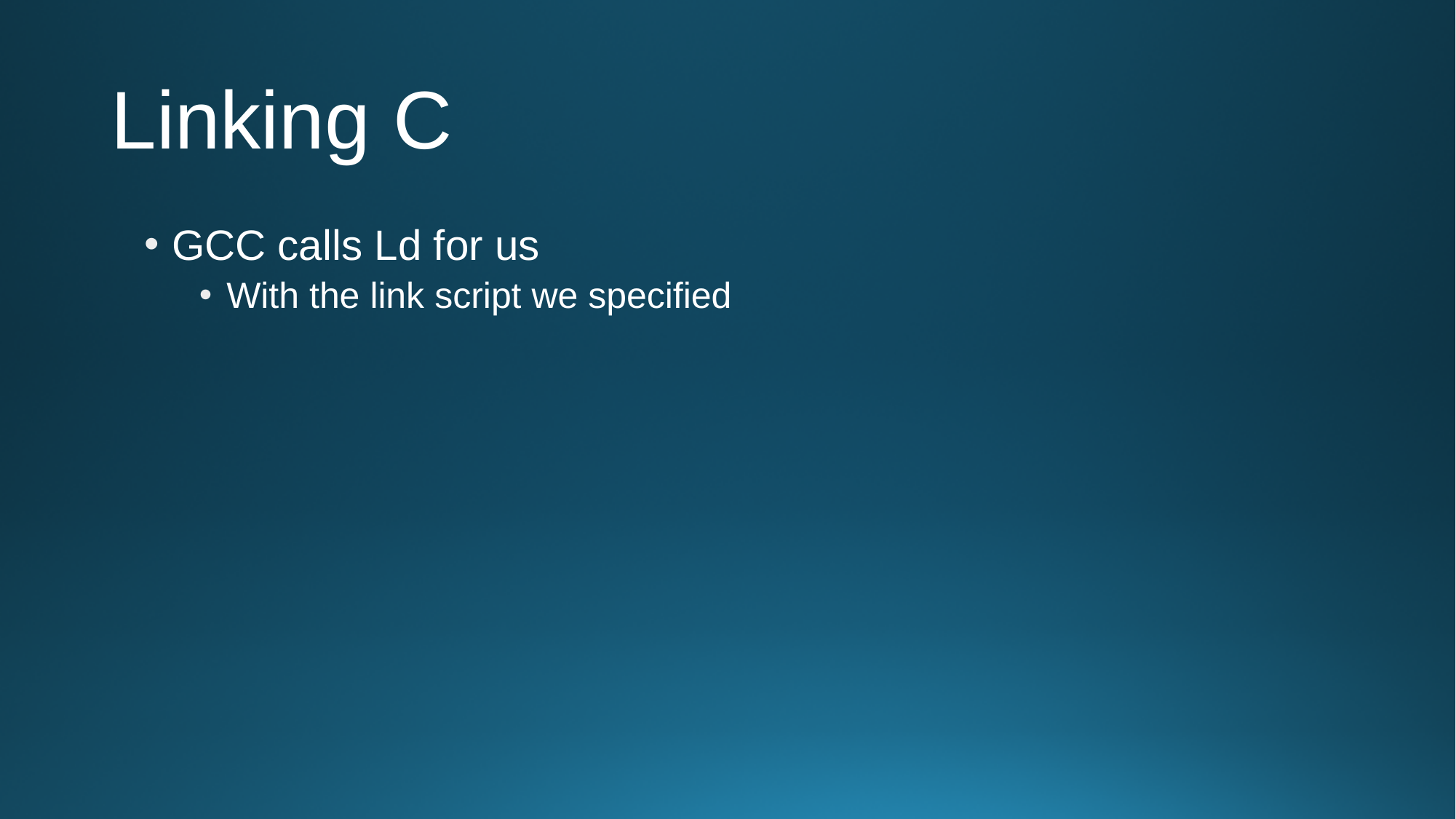

# Linking C
GCC calls Ld for us
With the link script we specified